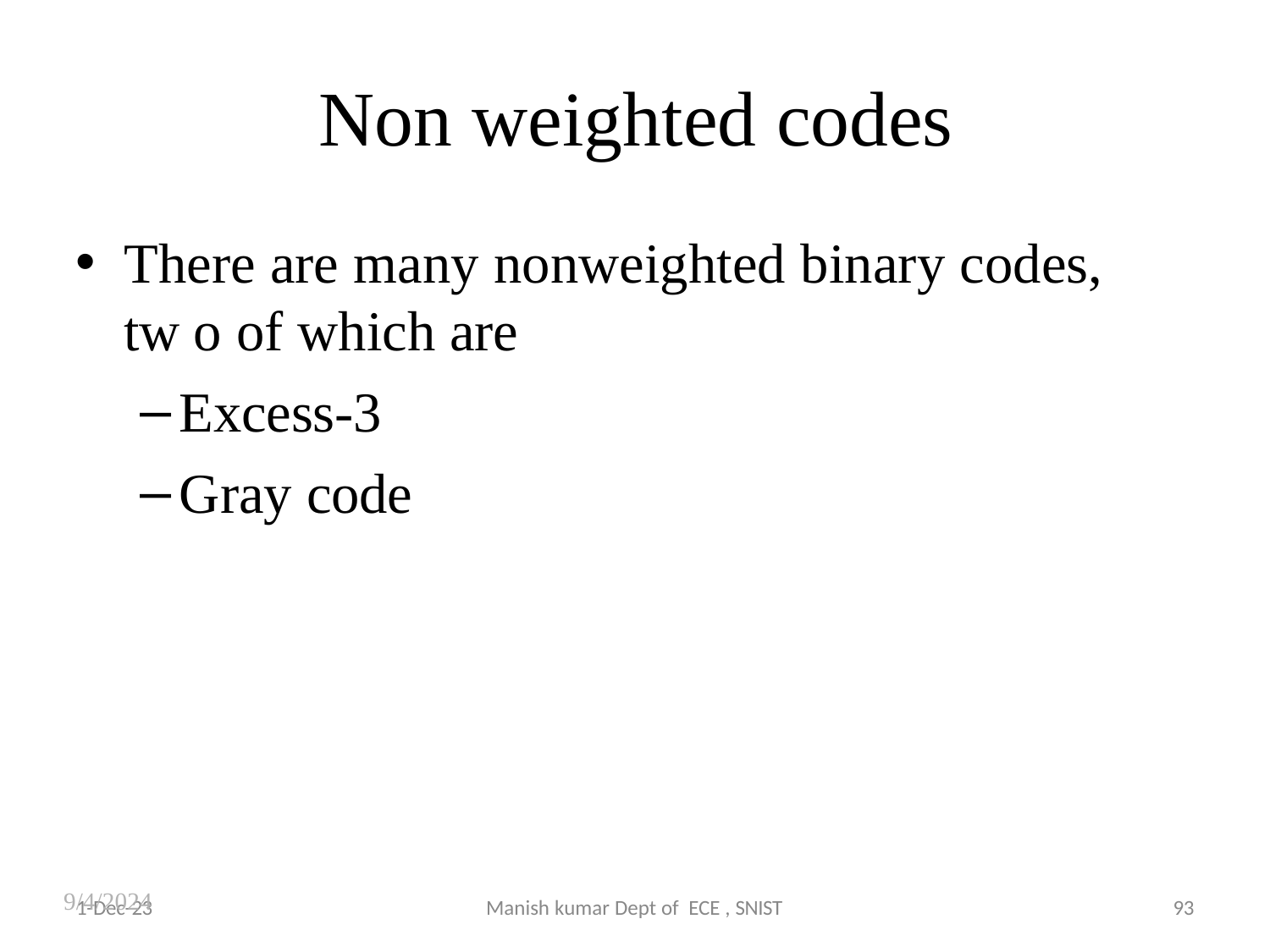

# Non weighted codes
There are many nonweighted binary codes, tw o of which are
Excess-3
Gray code
9/4/2024
93
1-Dec-23
Manish kumar Dept of ECE , SNIST